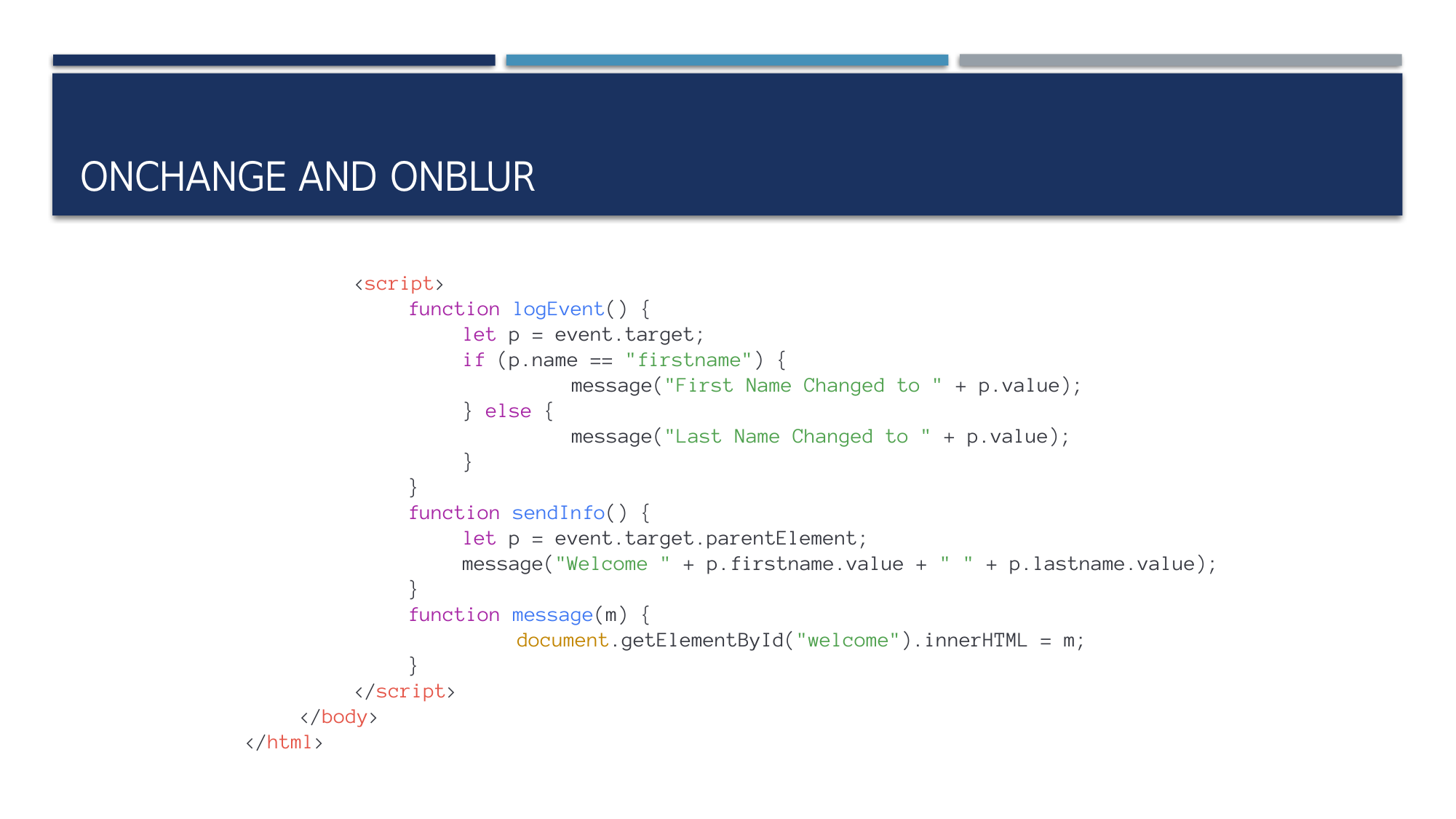

# onchange and onblur
<script>
function logEvent() {
let p = event.target;
if (p.name == "firstname") {
	message("First Name Changed to " + p.value);
} else {
	message("Last Name Changed to " + p.value);
}
}
function sendInfo() {
let p = event.target.parentElement;
message("Welcome " + p.firstname.value + " " + p.lastname.value);
}
function message(m) {
	document.getElementById("welcome").innerHTML = m;
}
</script>
</body>
</html>